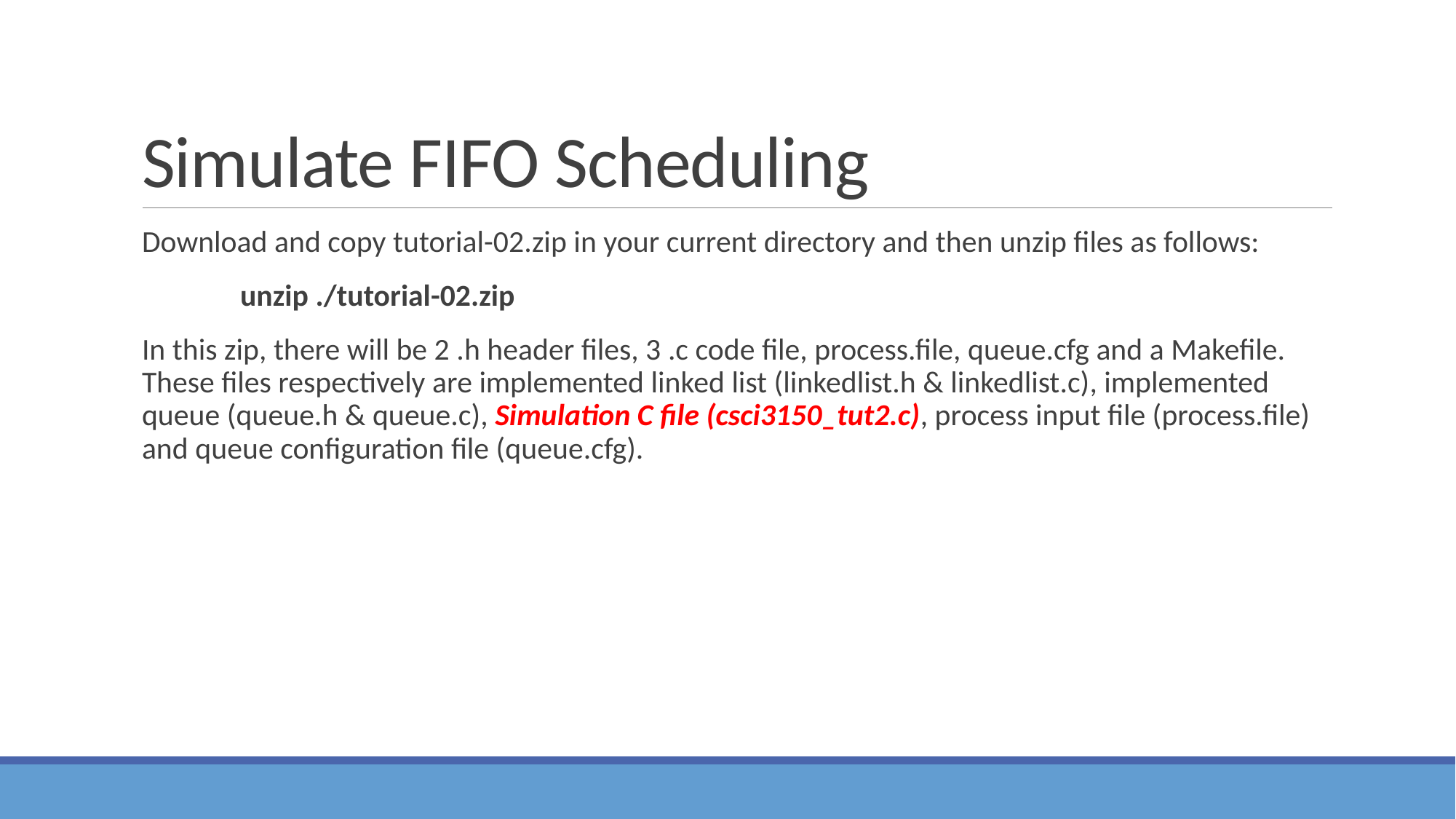

# Simulate FIFO Scheduling
Download and copy tutorial-02.zip in your current directory and then unzip files as follows:
	unzip ./tutorial-02.zip
In this zip, there will be 2 .h header files, 3 .c code file, process.file, queue.cfg and a Makefile. These files respectively are implemented linked list (linkedlist.h & linkedlist.c), implemented queue (queue.h & queue.c), Simulation C file (csci3150_tut2.c), process input file (process.file) and queue configuration file (queue.cfg).